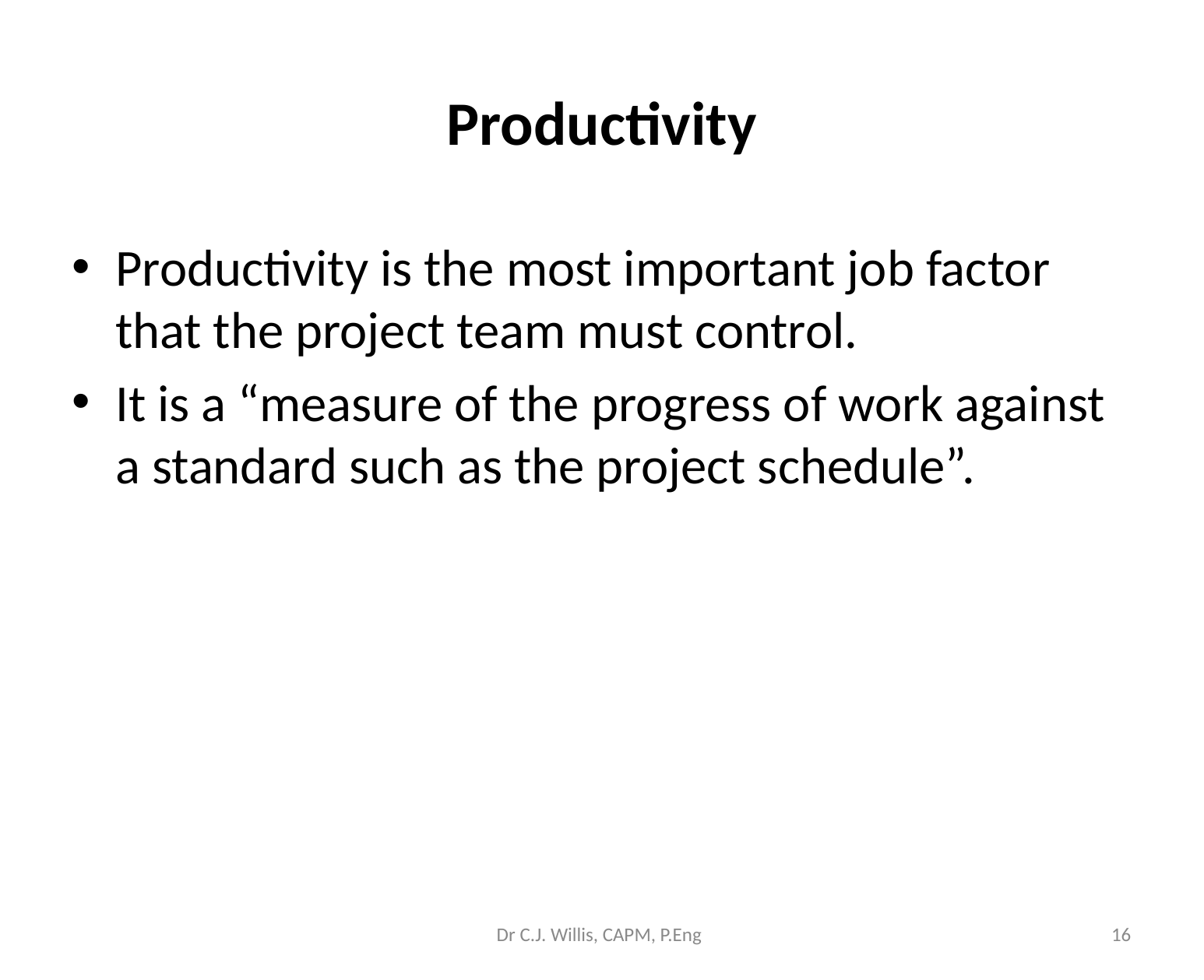

# Productivity
Productivity is the most important job factor that the project team must control.
It is a “measure of the progress of work against a standard such as the project schedule”.

Dr C.J. Willis, CAPM, P.Eng
16